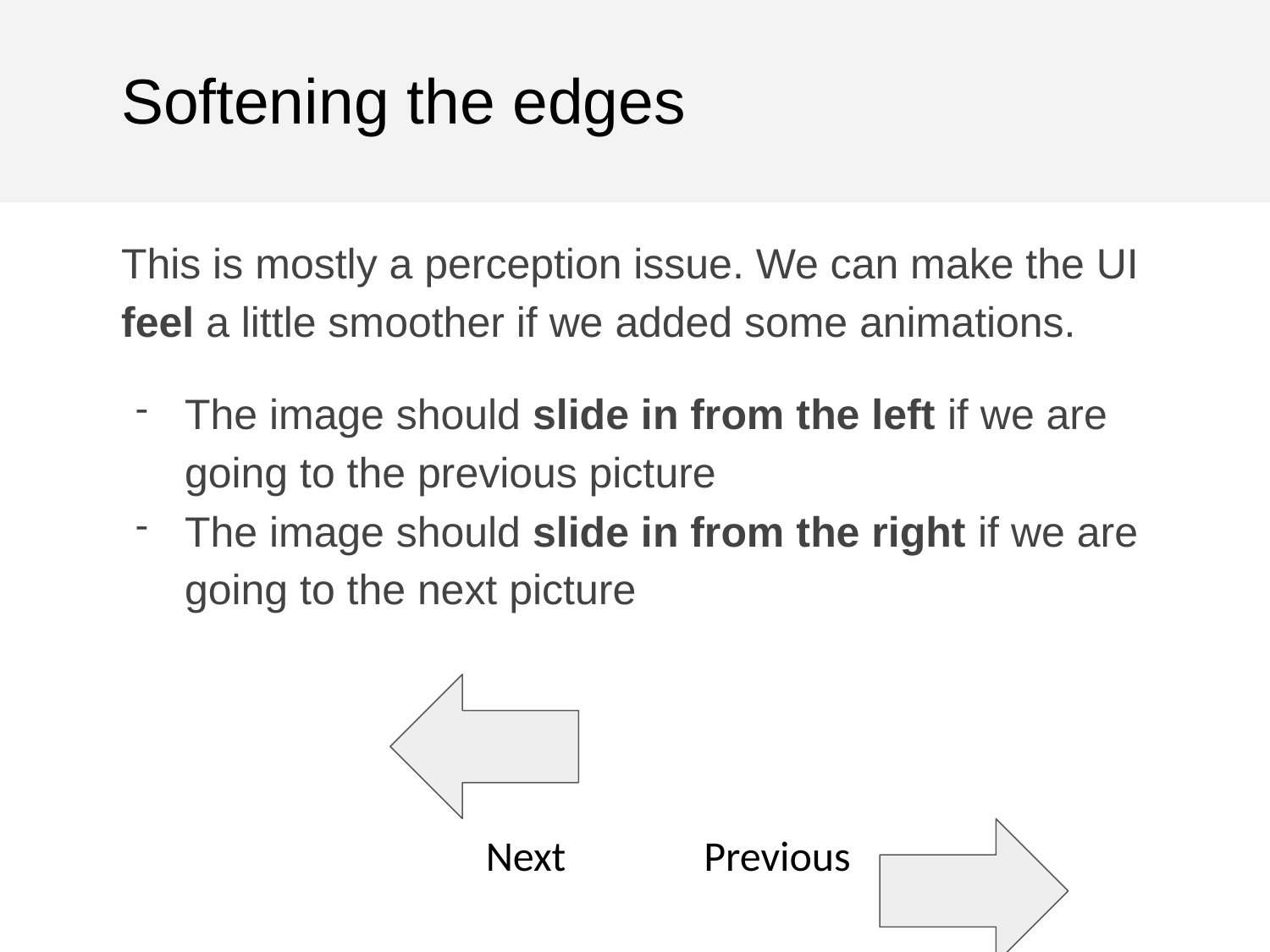

Softening the edges
This is mostly a perception issue. We can make the UI feel a little smoother if we added some animations.

The image should slide in from the left if we are going to the previous picture
The image should slide in from the right if we are going to the next picture

Next
Previous